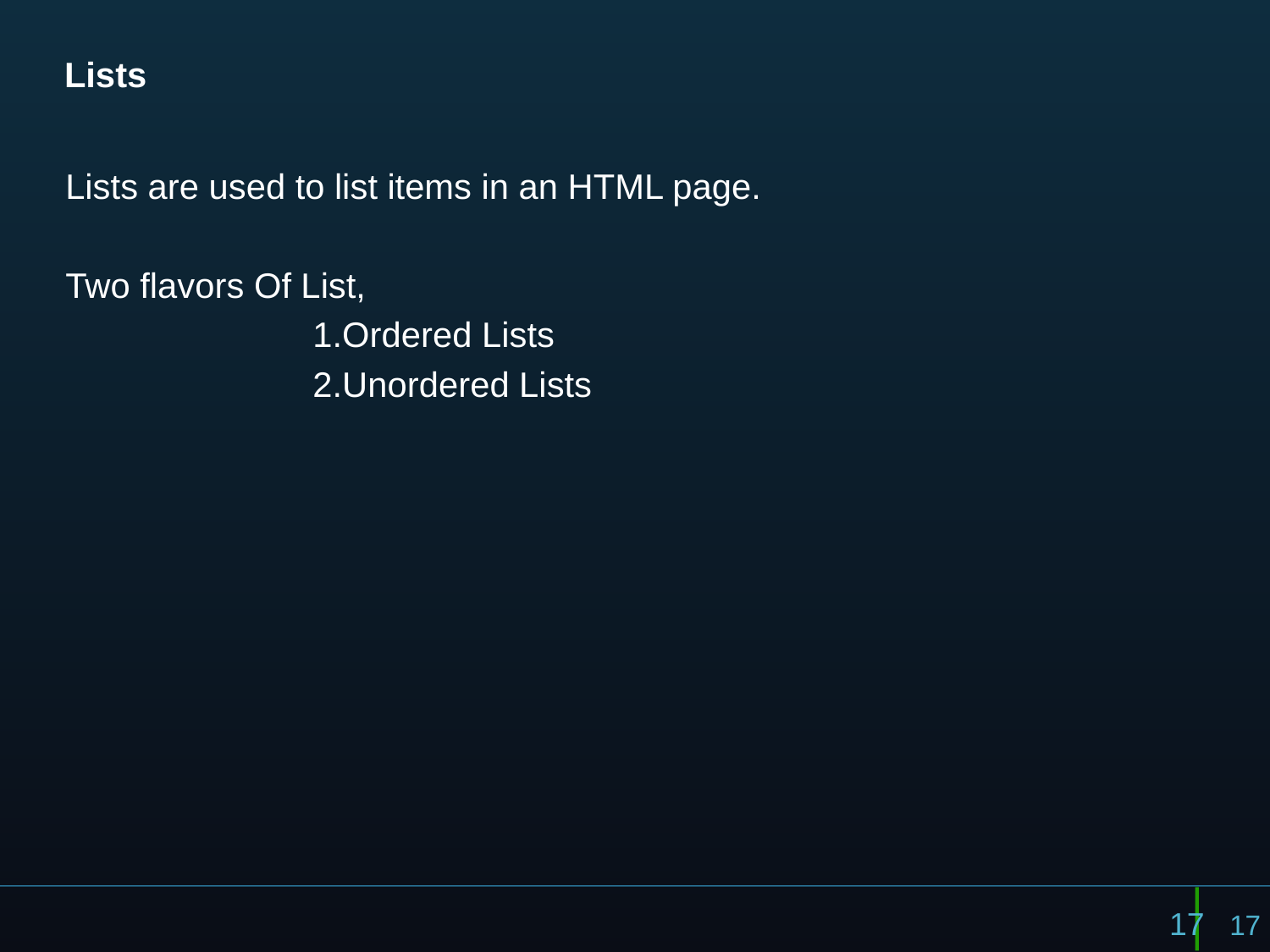

# Lists
Lists are used to list items in an HTML page.

Two flavors Of List,
Ordered Lists
Unordered Lists

17
17